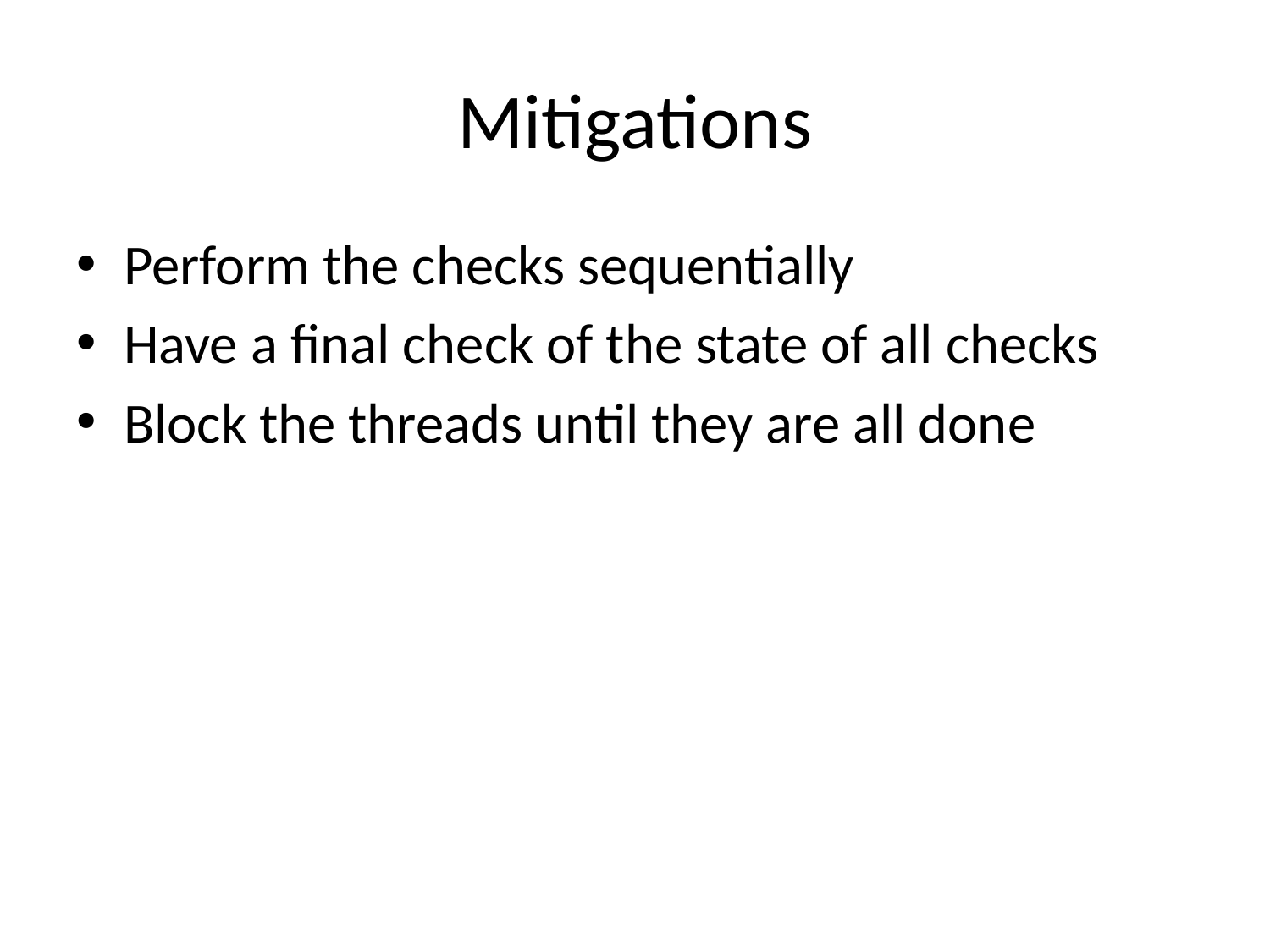

# Mitigations
Perform the checks sequentially
Have a final check of the state of all checks
Block the threads until they are all done